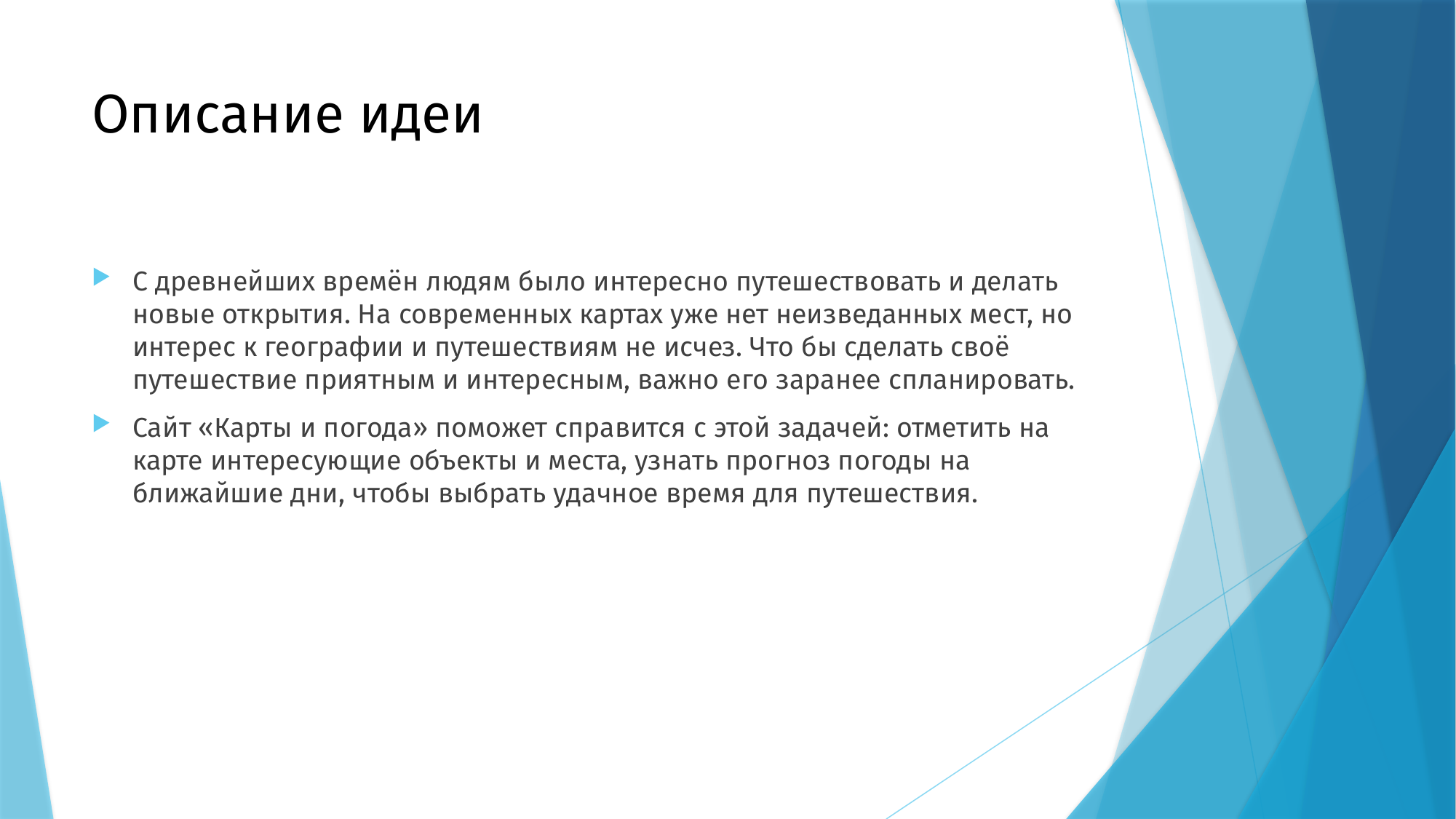

# Описание идеи
С древнейших времён людям было интересно путешествовать и делать новые открытия. На современных картах уже нет неизведанных мест, но интерес к географии и путешествиям не исчез. Что бы сделать своё путешествие приятным и интересным, важно его заранее спланировать.
Сайт «Карты и погода» поможет справится с этой задачей: отметить на карте интересующие объекты и места, узнать прогноз погоды на ближайшие дни, чтобы выбрать удачное время для путешествия.